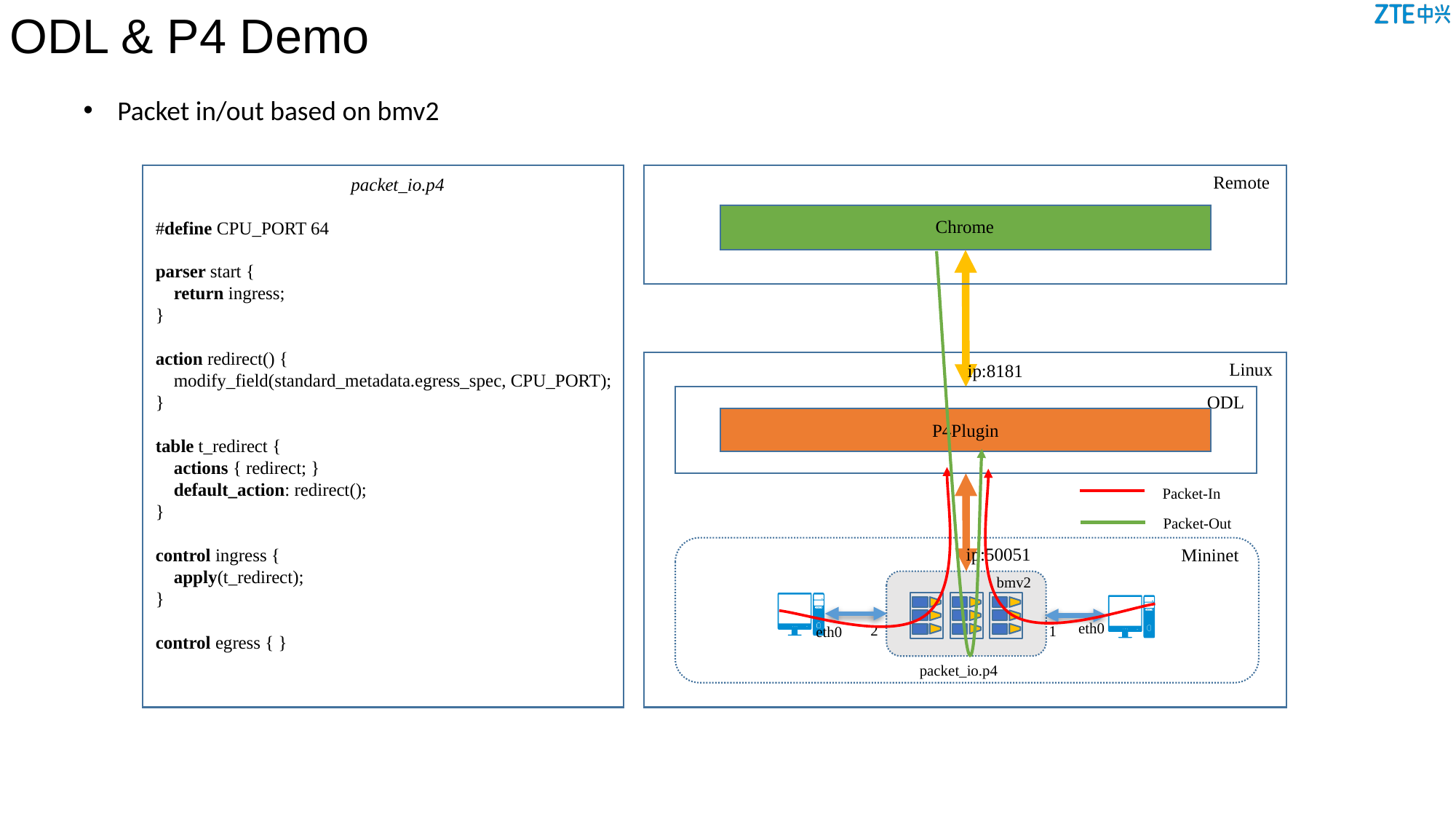

ODL & P4 Demo
Packet in/out based on bmv2

Remote

Chrome

Linux
ip:8181
ODL

P4Plugin

ip:50051

Mininet
bmv2

eth0
2
1
eth0
packet_io.p4
                                           packet_io.p4

#define CPU_PORT 64

parser start {
    return ingress;
}

action redirect() {
    modify_field(standard_metadata.egress_spec, CPU_PORT);
}

table t_redirect {
    actions { redirect; }
    default_action: redirect();
}

control ingress {
    apply(t_redirect);
}

control egress { }

Packet-In
Packet-Out
19